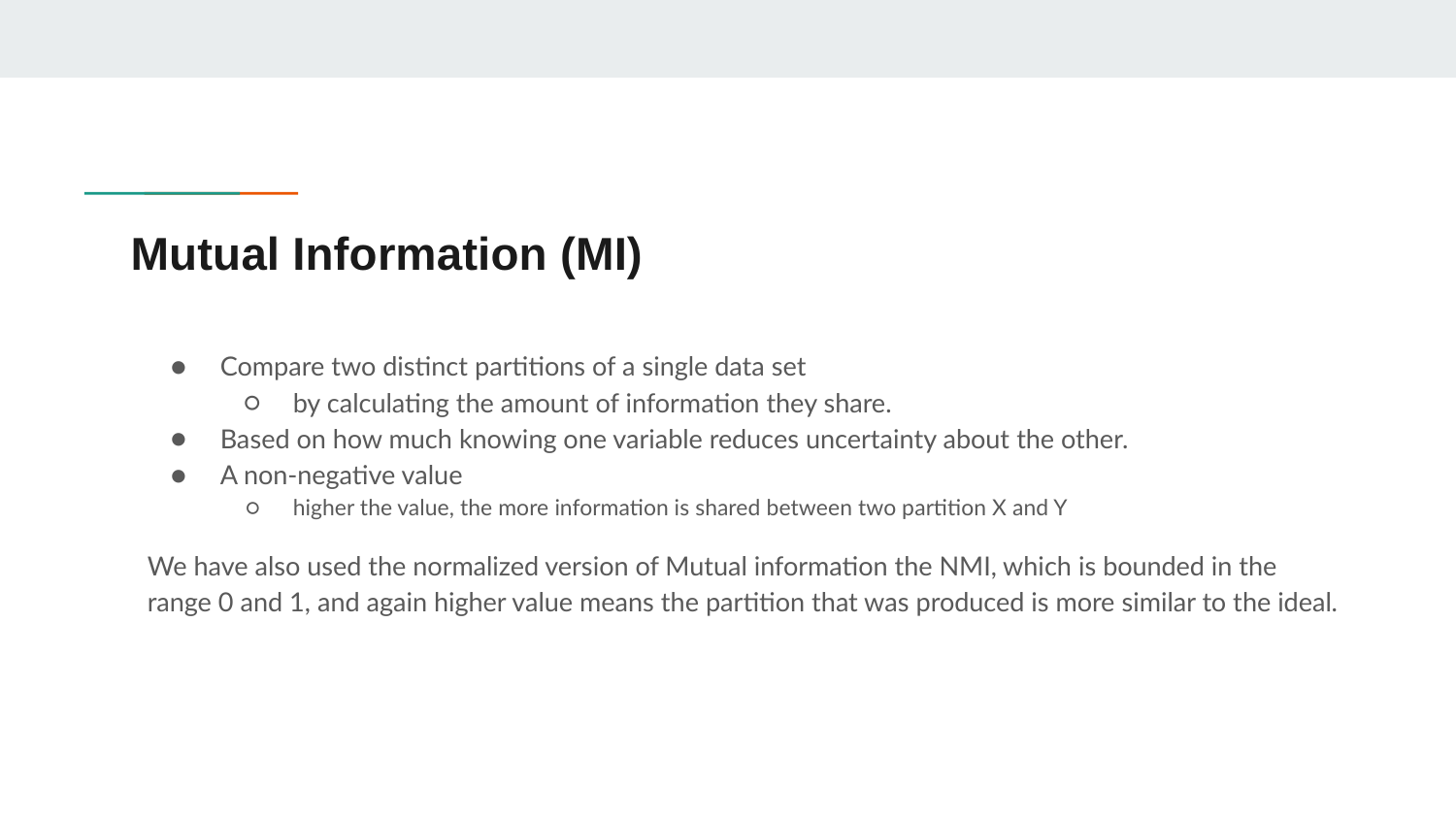

# Mutual Information (MI)
Compare two distinct partitions of a single data set
by calculating the amount of information they share.
Based on how much knowing one variable reduces uncertainty about the other.
A non-negative value
higher the value, the more information is shared between two partition X and Y
We have also used the normalized version of Mutual information the NMI, which is bounded in the range 0 and 1, and again higher value means the partition that was produced is more similar to the ideal.